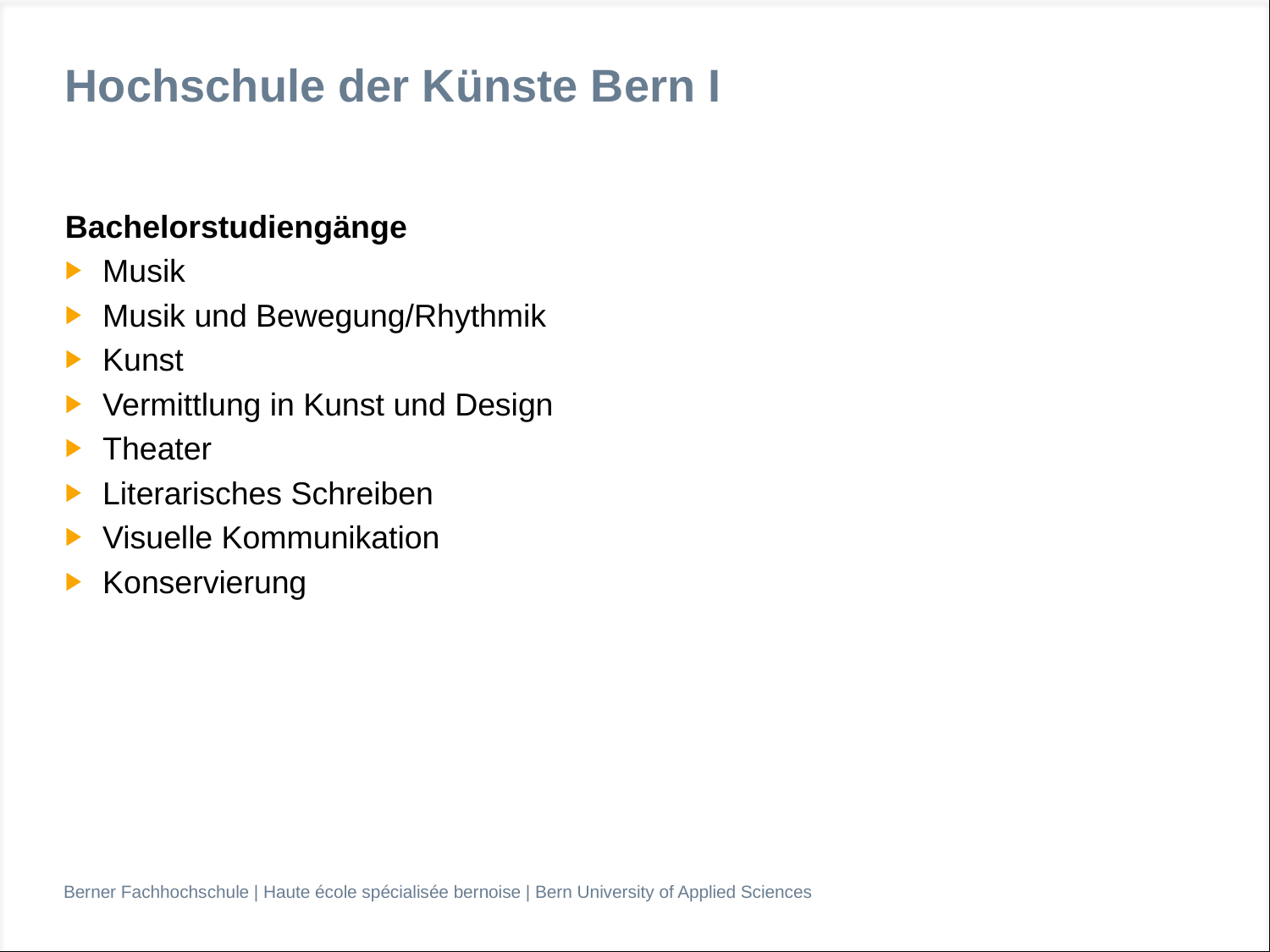

# Hochschule der Künste Bern I
Bachelorstudiengänge
Musik
Musik und Bewegung/Rhythmik
Kunst
Vermittlung in Kunst und Design
Theater
Literarisches Schreiben
Visuelle Kommunikation
Konservierung